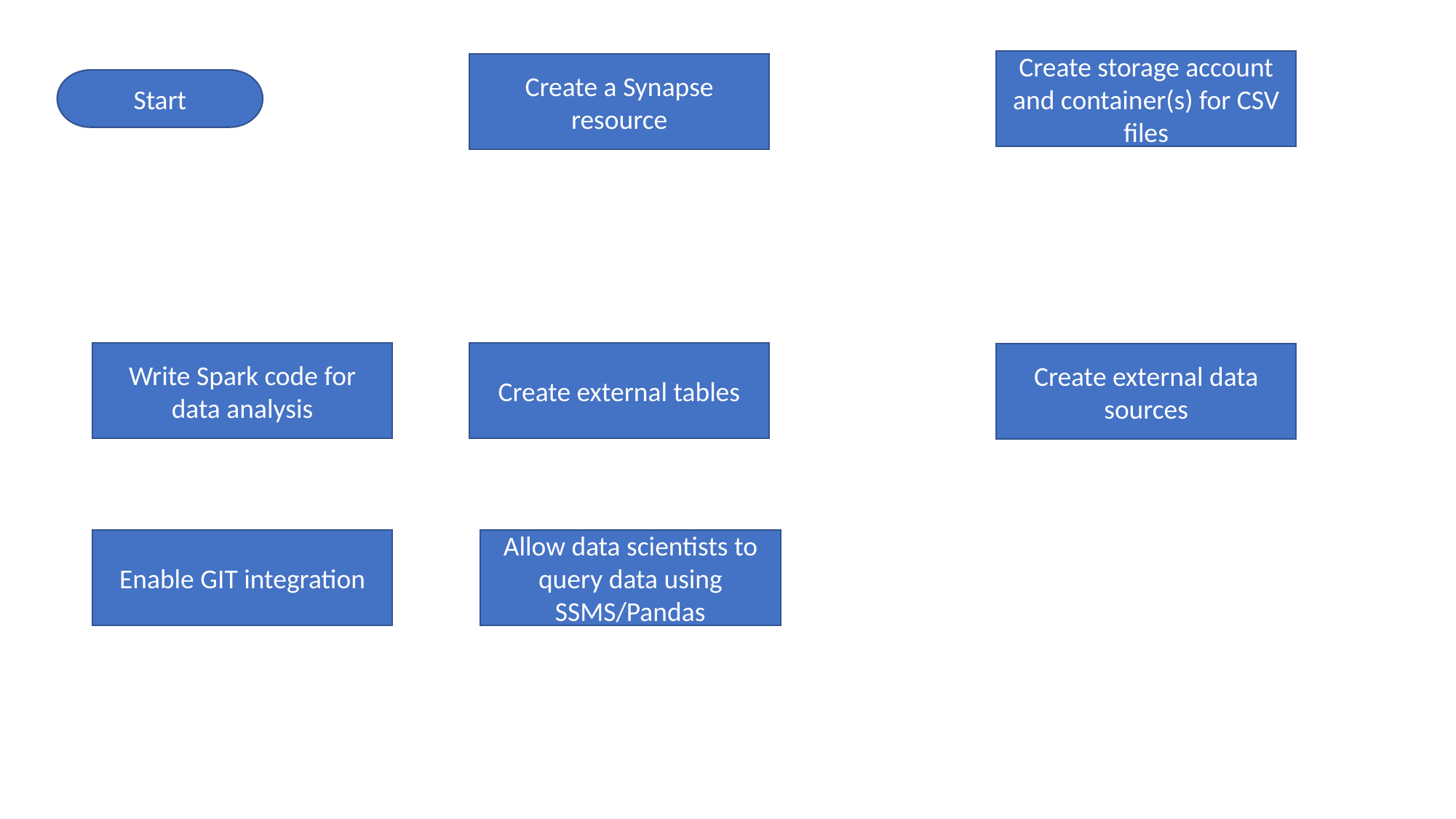

Create storage account and container(s) for CSV files
Create a Synapse resource
Start
Write Spark code for data analysis
Create external tables
Create external data sources
Enable GIT integration
Allow data scientists to query data using SSMS/Pandas